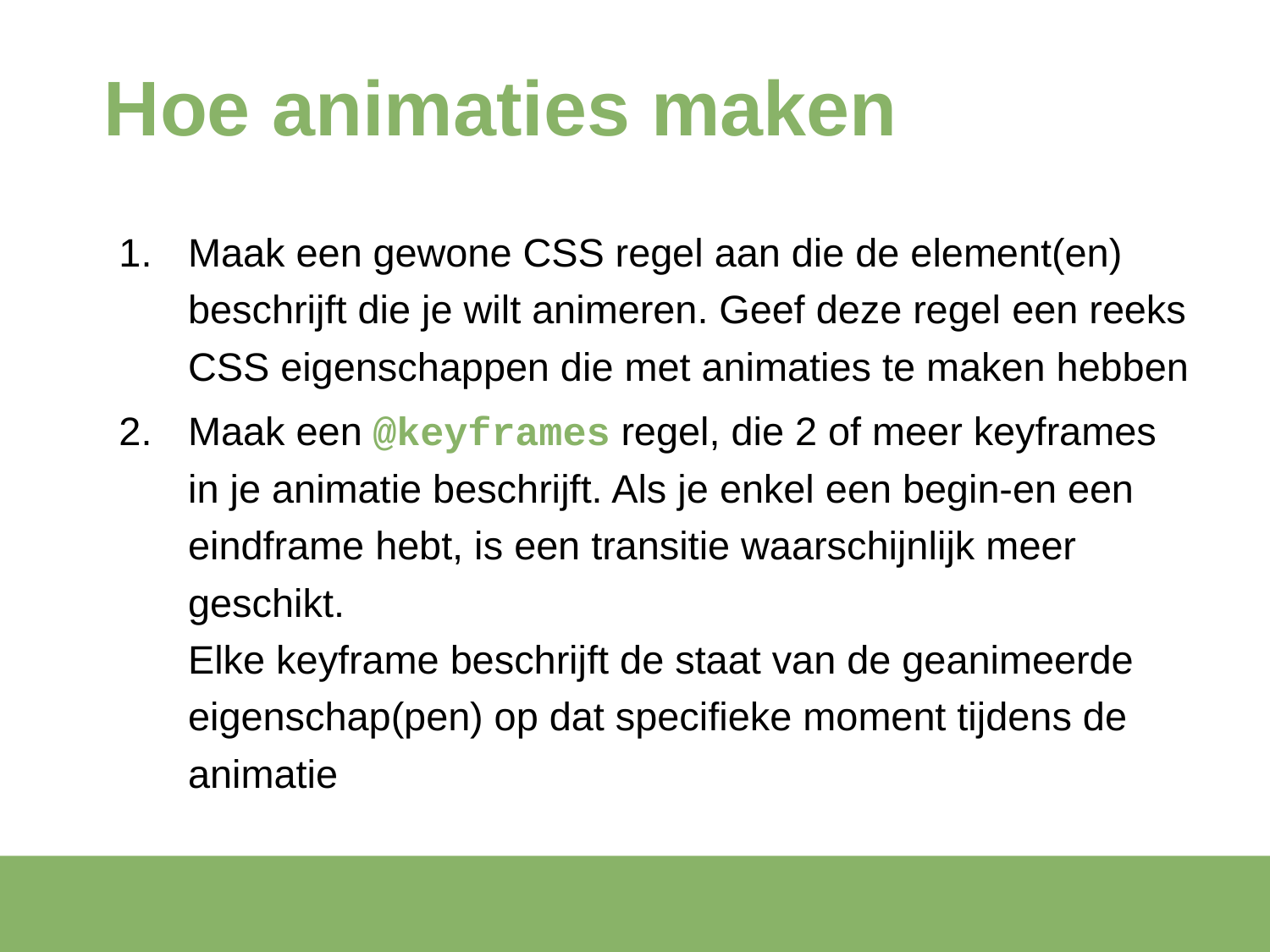

# Hoe animaties maken
Maak een gewone CSS regel aan die de element(en) beschrijft die je wilt animeren. Geef deze regel een reeks CSS eigenschappen die met animaties te maken hebben
Maak een @keyframes regel, die 2 of meer keyframes in je animatie beschrijft. Als je enkel een begin-en een eindframe hebt, is een transitie waarschijnlijk meer geschikt.
Elke keyframe beschrijft de staat van de geanimeerde eigenschap(pen) op dat specifieke moment tijdens de animatie